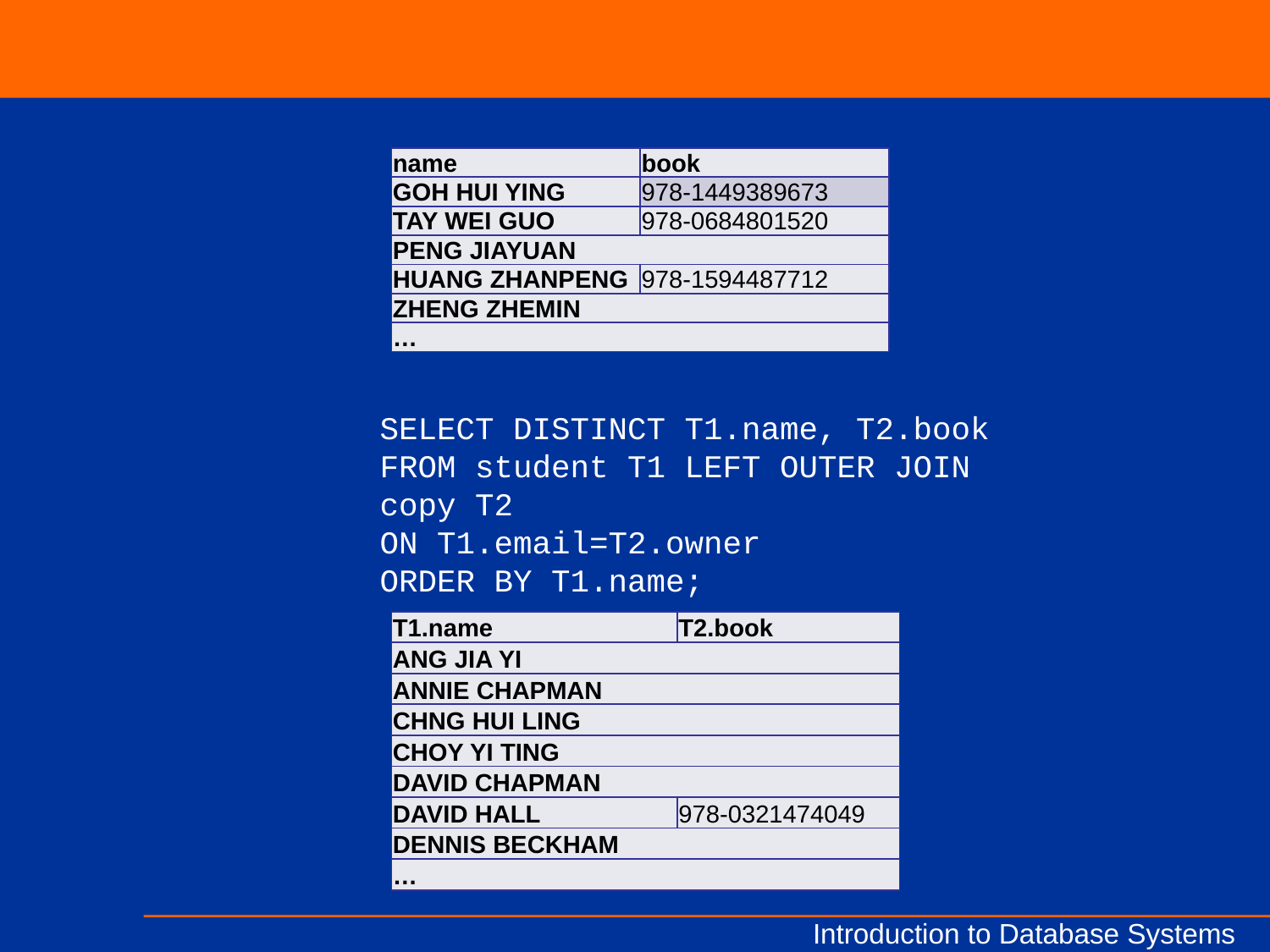

| name | book |
| --- | --- |
| GOH HUI YING | 978-1449389673 |
| TAY WEI GUO | 978-0684801520 |
| PENG JIAYUAN |  |
| HUANG ZHANPENG | 978-1594487712 |
| ZHENG ZHEMIN |  |
| … |  |
SELECT DISTINCT T1.name, T2.book
FROM student T1 LEFT OUTER JOIN copy T2
ON T1.email=T2.owner
ORDER BY T1.name;
| T1.name | T2.book |
| --- | --- |
| ANG JIA YI |  |
| ANNIE CHAPMAN |  |
| CHNG HUI LING |  |
| CHOY YI TING |  |
| DAVID CHAPMAN |  |
| DAVID HALL | 978-0321474049 |
| DENNIS BECKHAM |  |
| … |  |
Introduction to Database Systems